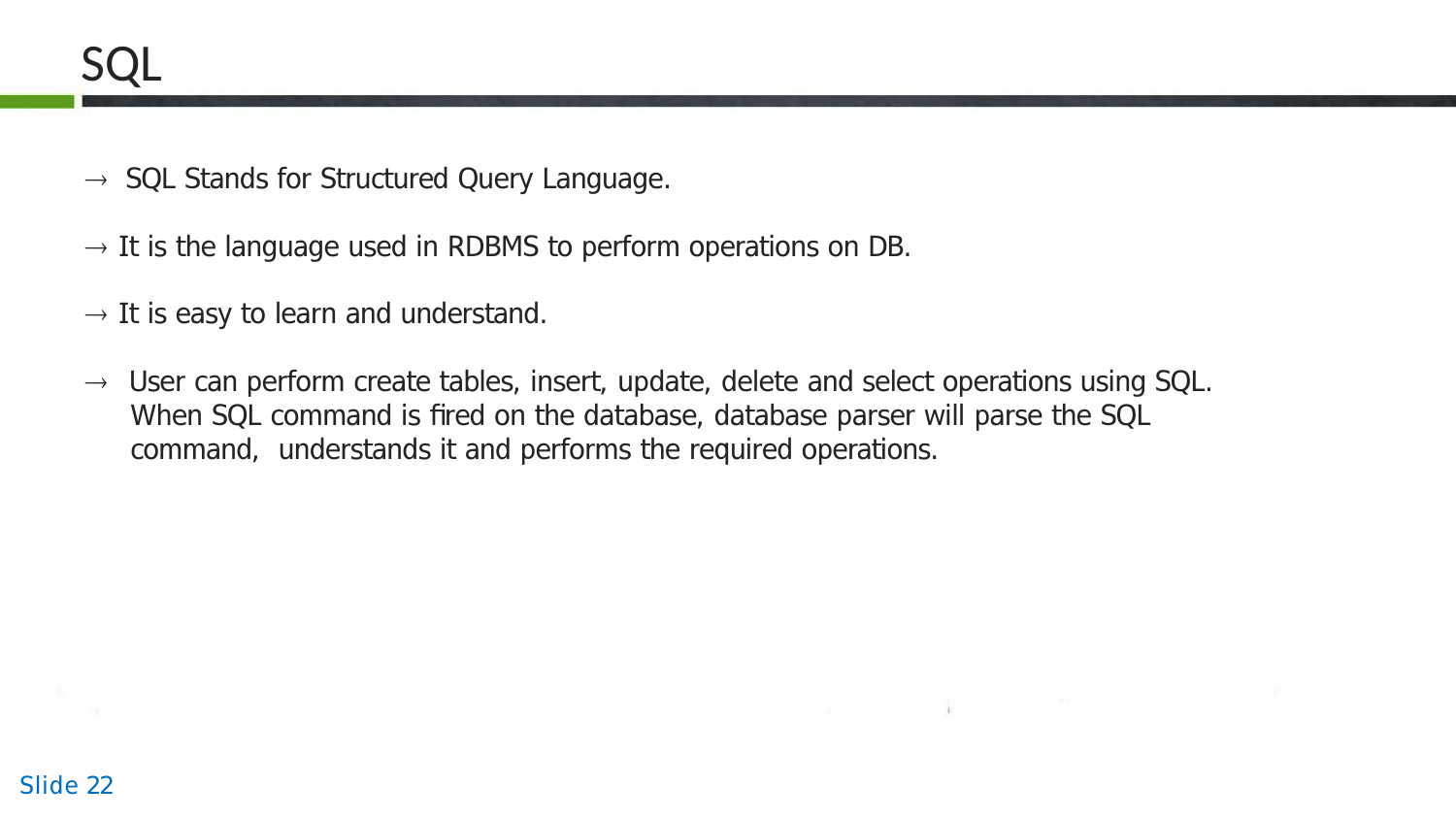

SQL

# → SQL Stands for Structured Query Language.
→ It is the language used in RDBMS to perform operations on DB.

→ It is easy to learn and understand.

→   User can perform create tables, insert, update, delete and select operations using SQL.  When SQL command is fired on the database, database parser will parse the SQL command,  understands it and performs the required operations.
Slide 22